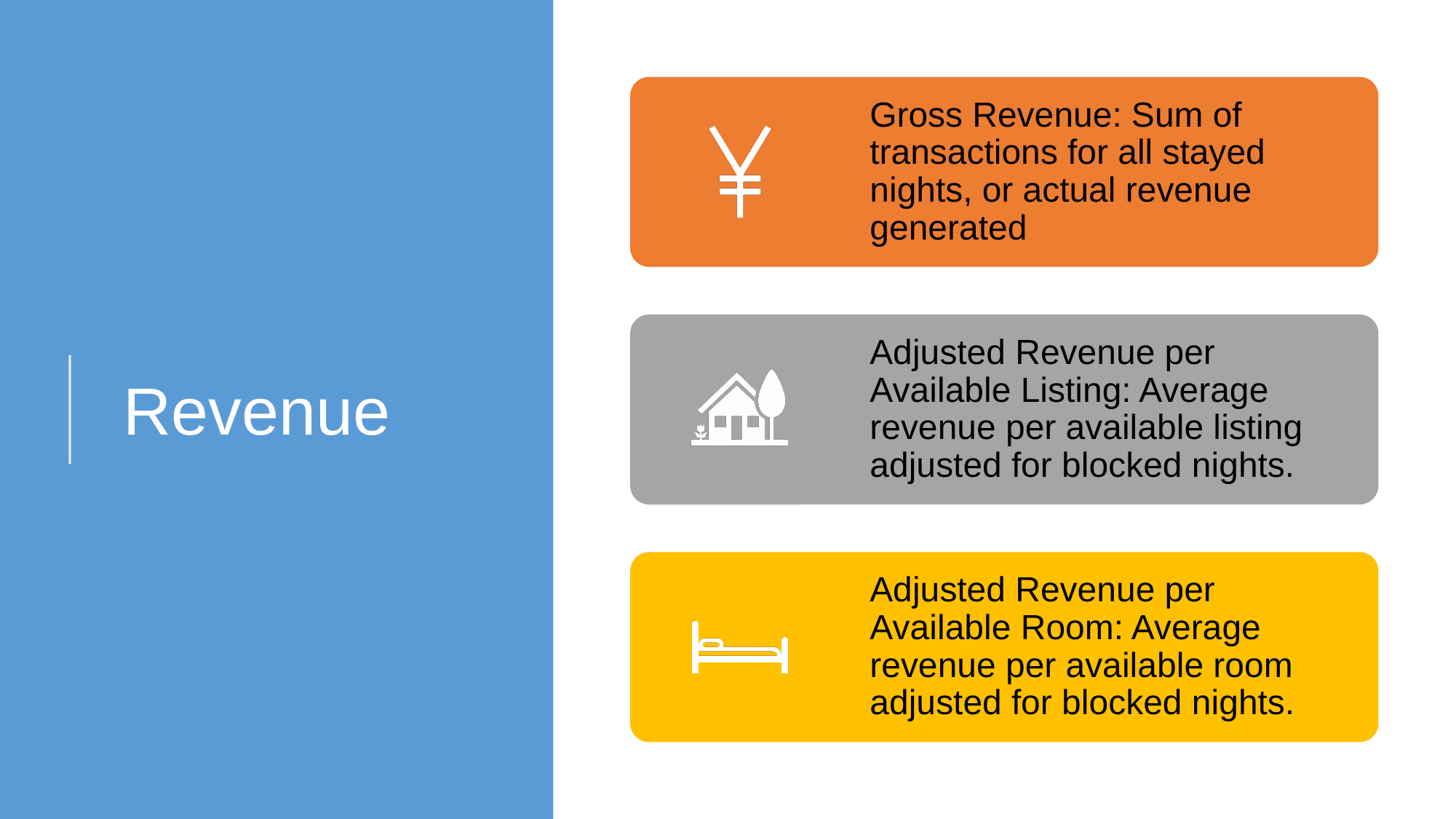

Gross Revenue: Sum of transactions for all stayed nights, or actual revenue generated

Adjusted Revenue per Available Listing: Average revenue per available listing adjusted for blocked nights.

Adjusted Revenue per Available Room: Average revenue per available room adjusted for blocked nights.

# Revenue